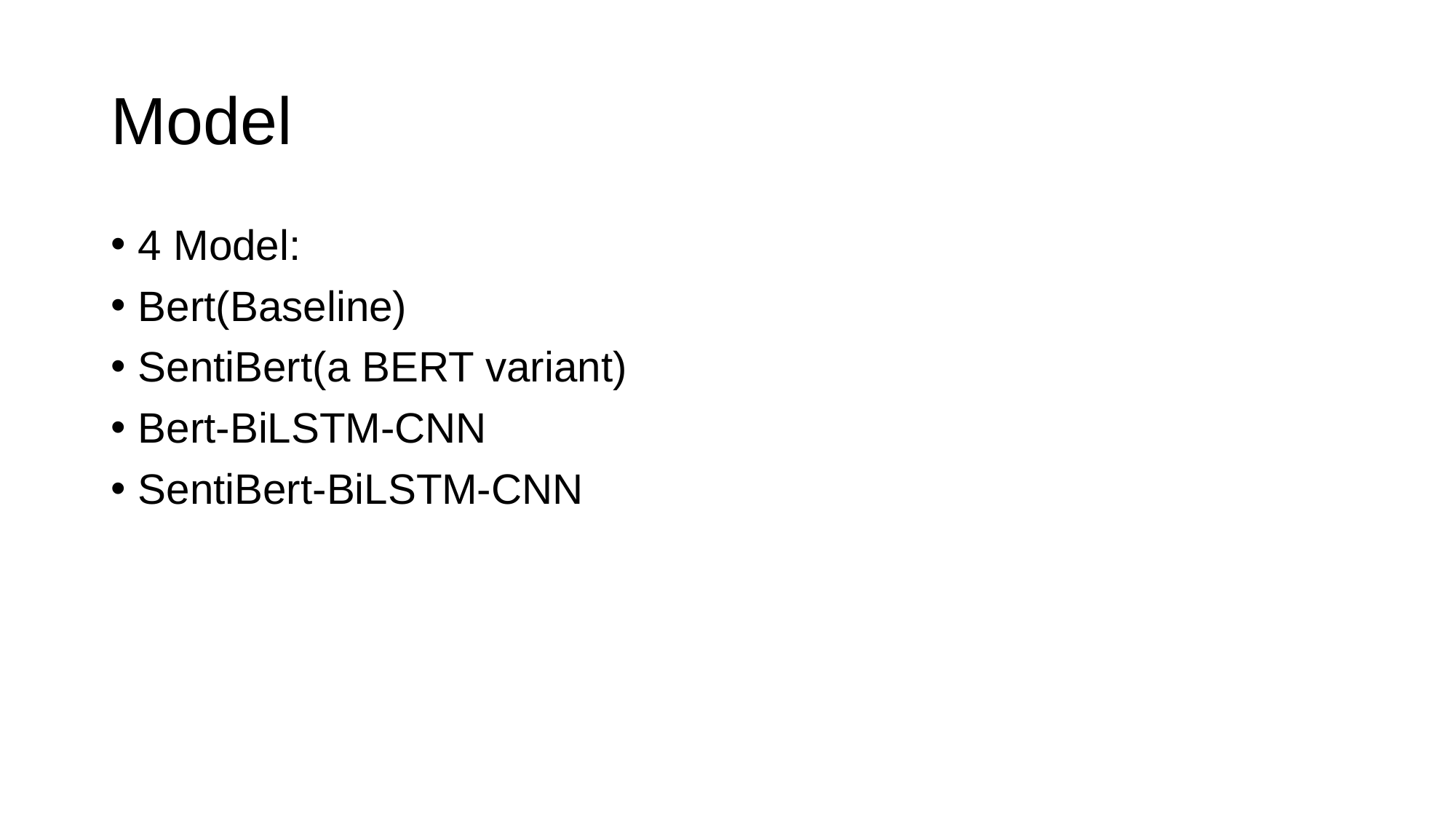

# Model
4 Model:
Bert(Baseline)
SentiBert(a BERT variant)
Bert-BiLSTM-CNN
SentiBert-BiLSTM-CNN